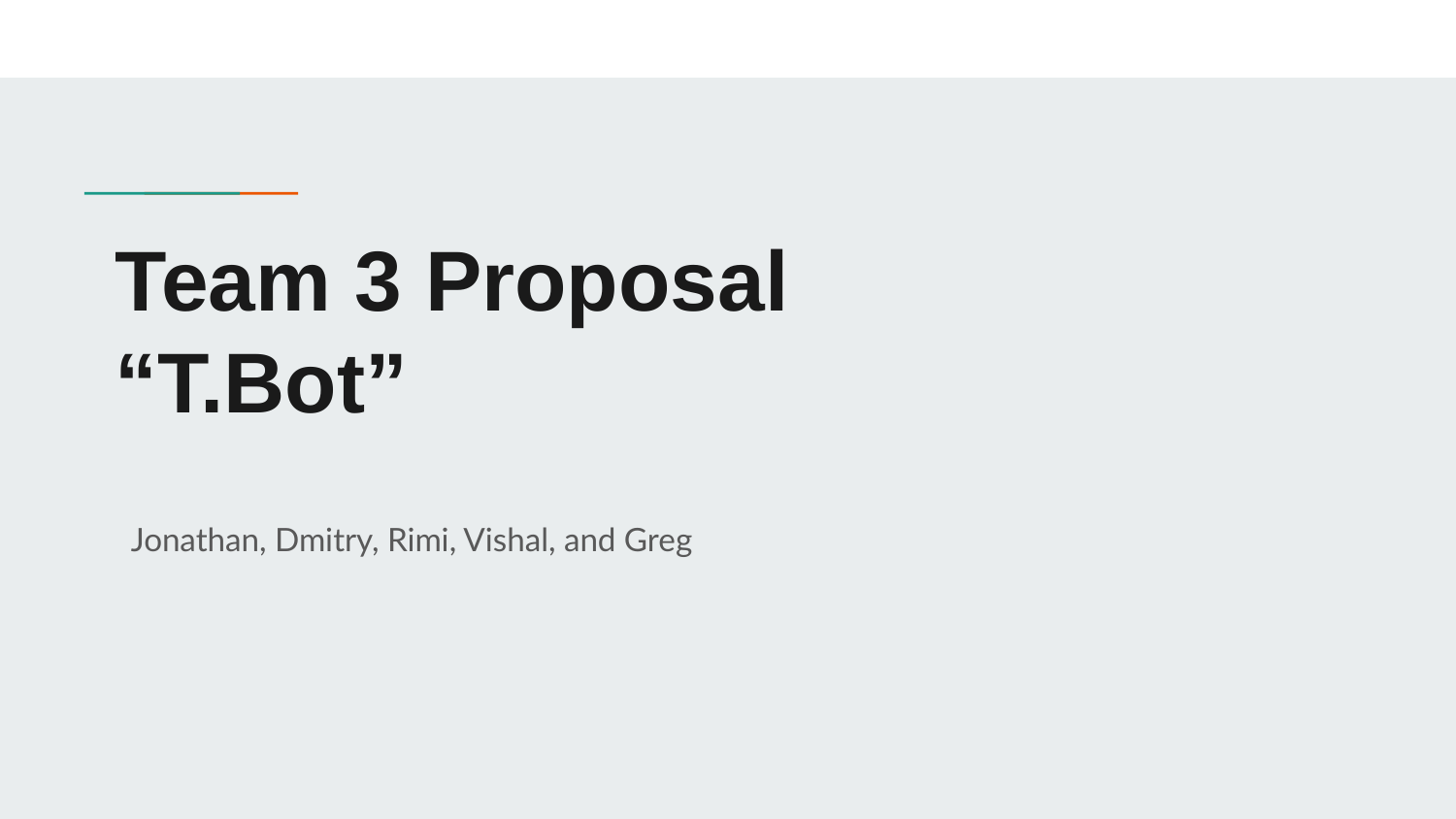

# Team 3 Proposal
“T.Bot”
Jonathan, Dmitry, Rimi, Vishal, and Greg